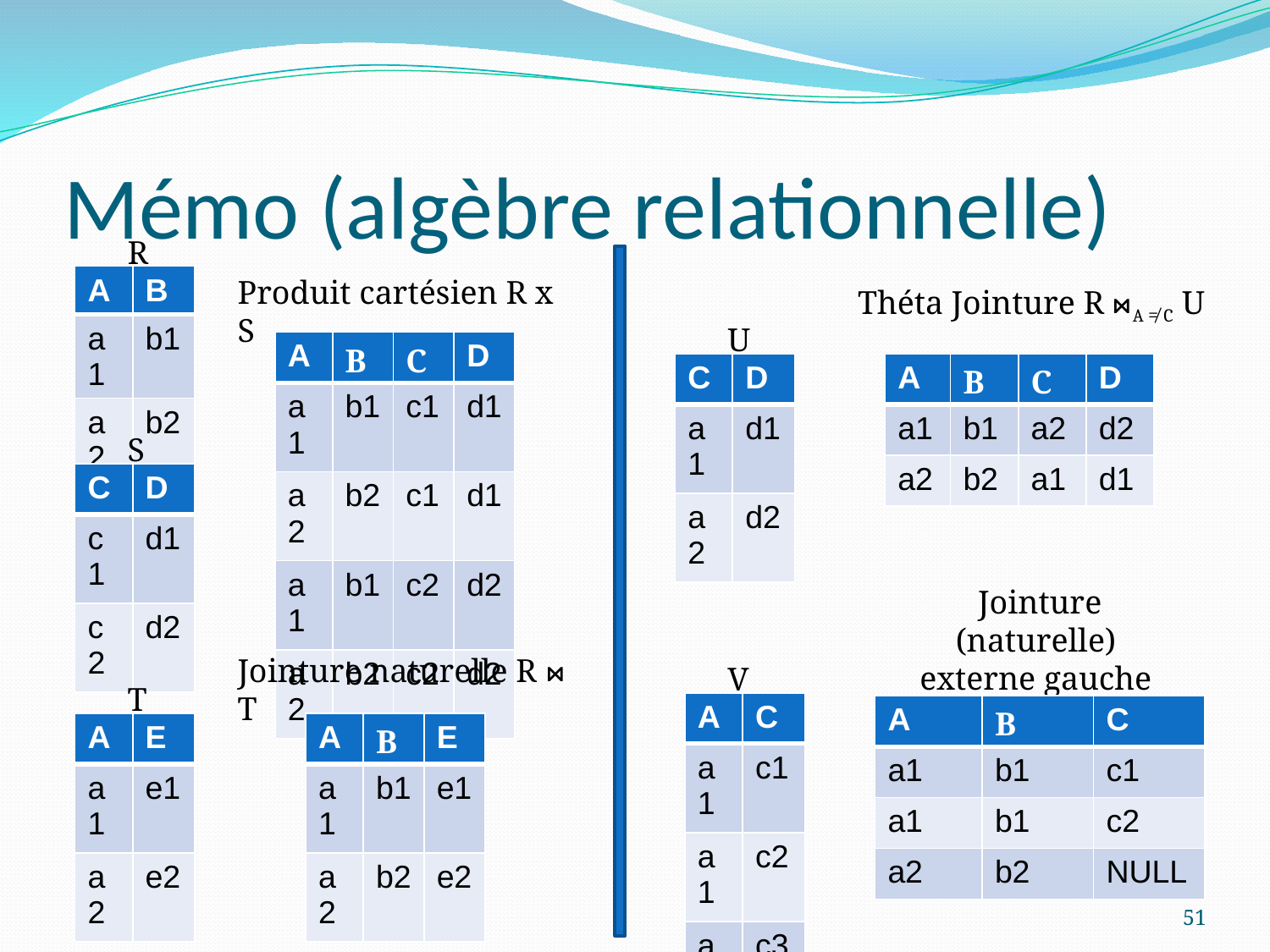

# Mémo (algèbre relationnelle)
R

| A | B |
| --- | --- |
| a1 | b1 |
| a2 | b2 |
Produit cartésien R x S
Théta Jointure R ⋈A ≠ C U
U
| A | B | C | D |
| --- | --- | --- | --- |
| a1 | b1 | c1 | d1 |
| a2 | b2 | c1 | d1 |
| a1 | b1 | c2 | d2 |
| a2 | b2 | c2 | d2 |
| C | D |
| --- | --- |
| a1 | d1 |
| a2 | d2 |
| A | B | C | D |
| --- | --- | --- | --- |
| a1 | b1 | a2 | d2 |
| a2 | b2 | a1 | d1 |
S
| C | D |
| --- | --- |
| c1 | d1 |
| c2 | d2 |
Jointure (naturelle)
externe gauche
R ⟕ V
Jointure naturelle R ⋈ T
V
T
| A | C |
| --- | --- |
| a1 | c1 |
| a1 | c2 |
| a3 | c3 |
| A | B | C |
| --- | --- | --- |
| a1 | b1 | c1 |
| a1 | b1 | c2 |
| a2 | b2 | NULL |
| A | E |
| --- | --- |
| a1 | e1 |
| a2 | e2 |
| A | B | E |
| --- | --- | --- |
| a1 | b1 | e1 |
| a2 | b2 | e2 |
51